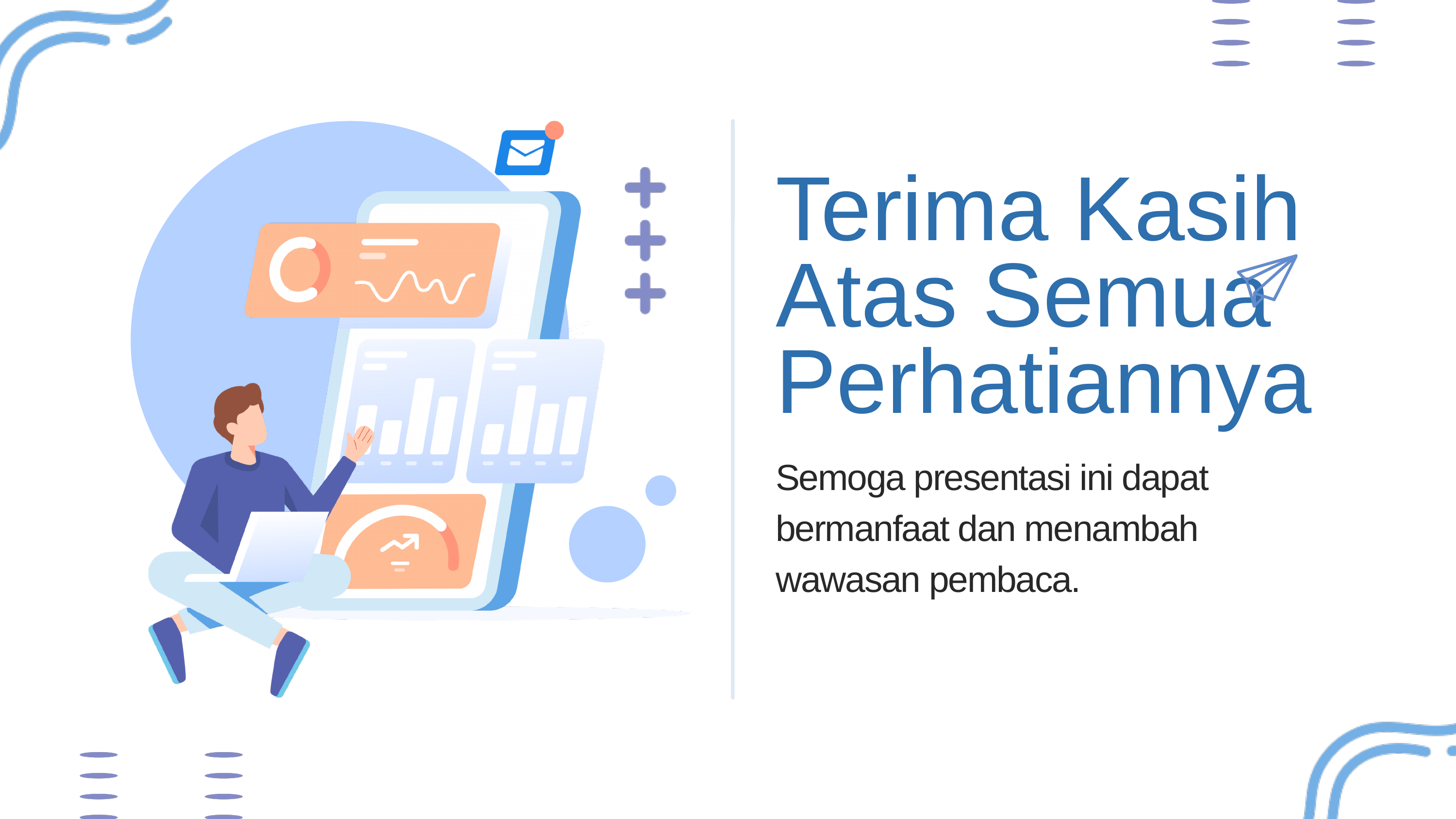

Terima Kasih Atas Semua Perhatiannya

Semoga presentasi ini dapat bermanfaat dan menambah wawasan pembaca.

Materi Teknologi dan Komunikasi